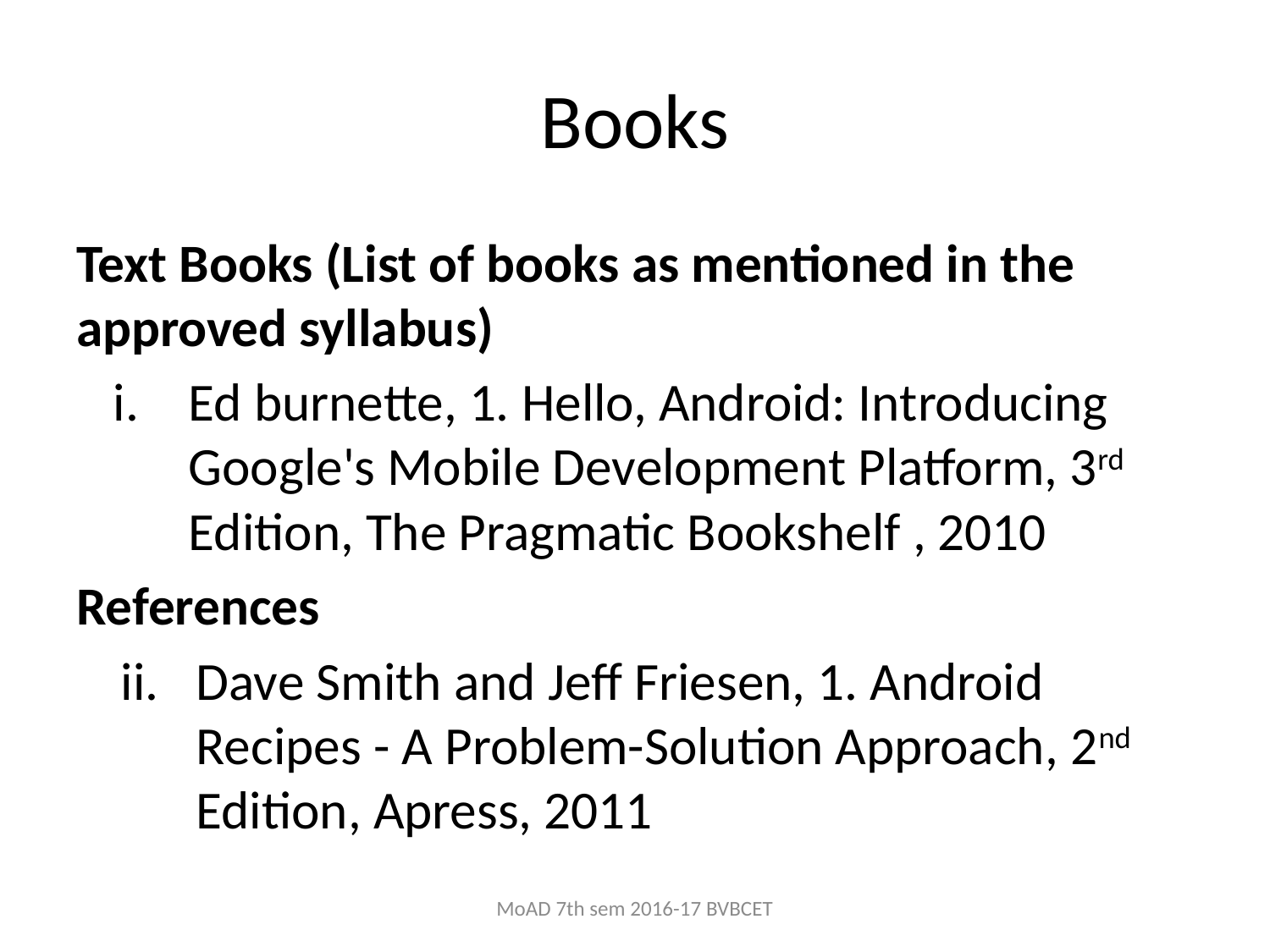

# Books
Text Books (List of books as mentioned in the approved syllabus)
Ed burnette, 1. Hello, Android: Introducing Google's Mobile Development Platform, 3rd Edition, The Pragmatic Bookshelf , 2010
References
Dave Smith and Jeff Friesen, 1. Android Recipes - A Problem-Solution Approach, 2nd Edition, Apress, 2011

MoAD 7th sem 2016-17 BVBCET